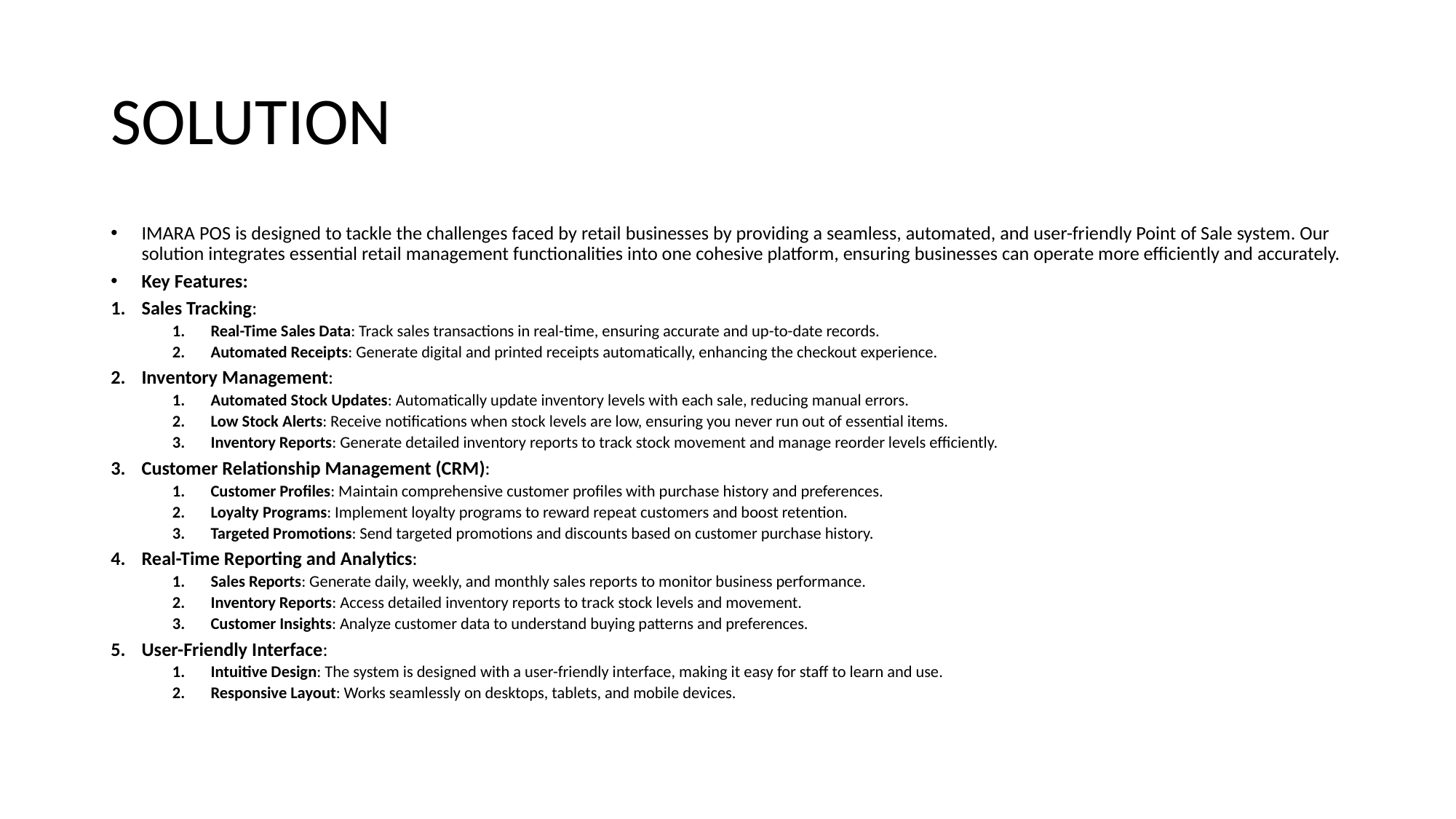

# SOLUTION
IMARA POS is designed to tackle the challenges faced by retail businesses by providing a seamless, automated, and user-friendly Point of Sale system. Our solution integrates essential retail management functionalities into one cohesive platform, ensuring businesses can operate more efficiently and accurately.
Key Features:
Sales Tracking:
Real-Time Sales Data: Track sales transactions in real-time, ensuring accurate and up-to-date records.
Automated Receipts: Generate digital and printed receipts automatically, enhancing the checkout experience.
Inventory Management:
Automated Stock Updates: Automatically update inventory levels with each sale, reducing manual errors.
Low Stock Alerts: Receive notifications when stock levels are low, ensuring you never run out of essential items.
Inventory Reports: Generate detailed inventory reports to track stock movement and manage reorder levels efficiently.
Customer Relationship Management (CRM):
Customer Profiles: Maintain comprehensive customer profiles with purchase history and preferences.
Loyalty Programs: Implement loyalty programs to reward repeat customers and boost retention.
Targeted Promotions: Send targeted promotions and discounts based on customer purchase history.
Real-Time Reporting and Analytics:
Sales Reports: Generate daily, weekly, and monthly sales reports to monitor business performance.
Inventory Reports: Access detailed inventory reports to track stock levels and movement.
Customer Insights: Analyze customer data to understand buying patterns and preferences.
User-Friendly Interface:
Intuitive Design: The system is designed with a user-friendly interface, making it easy for staff to learn and use.
Responsive Layout: Works seamlessly on desktops, tablets, and mobile devices.